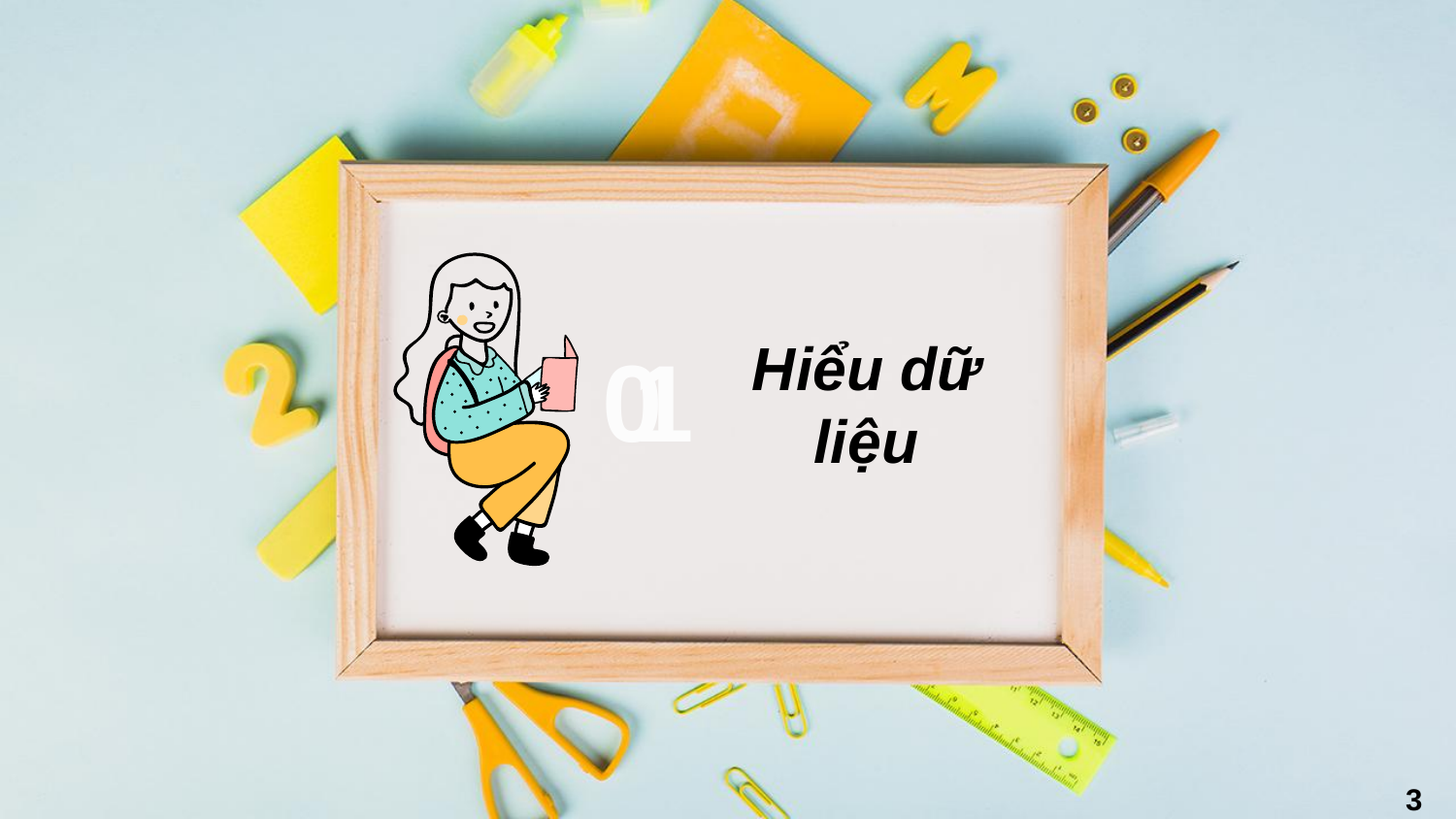

# Hiểu dữ liệu
1
0
3